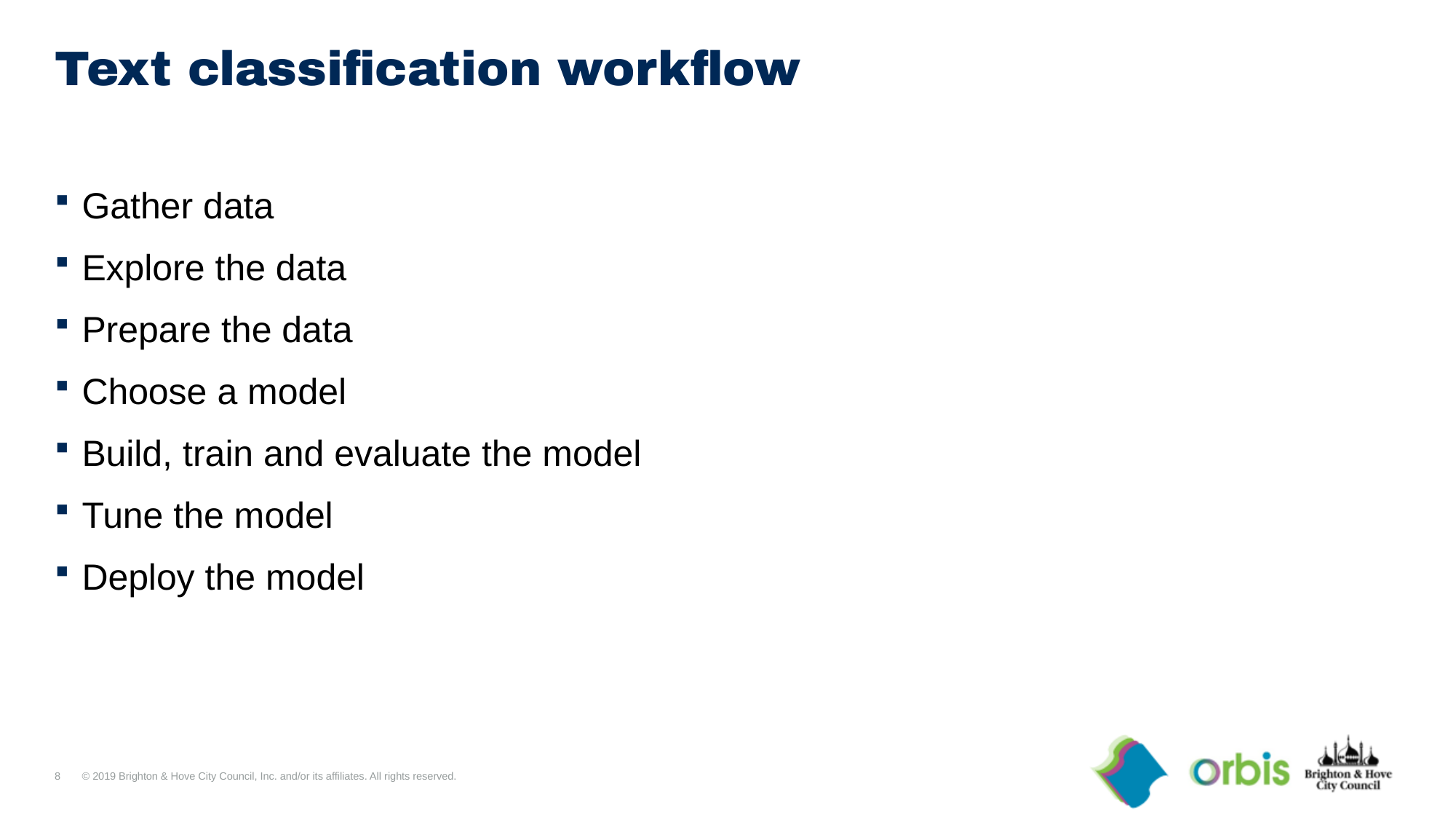

# Text classification workflow
Gather data
Explore the data
Prepare the data
Choose a model
Build, train and evaluate the model
Tune the model
Deploy the model